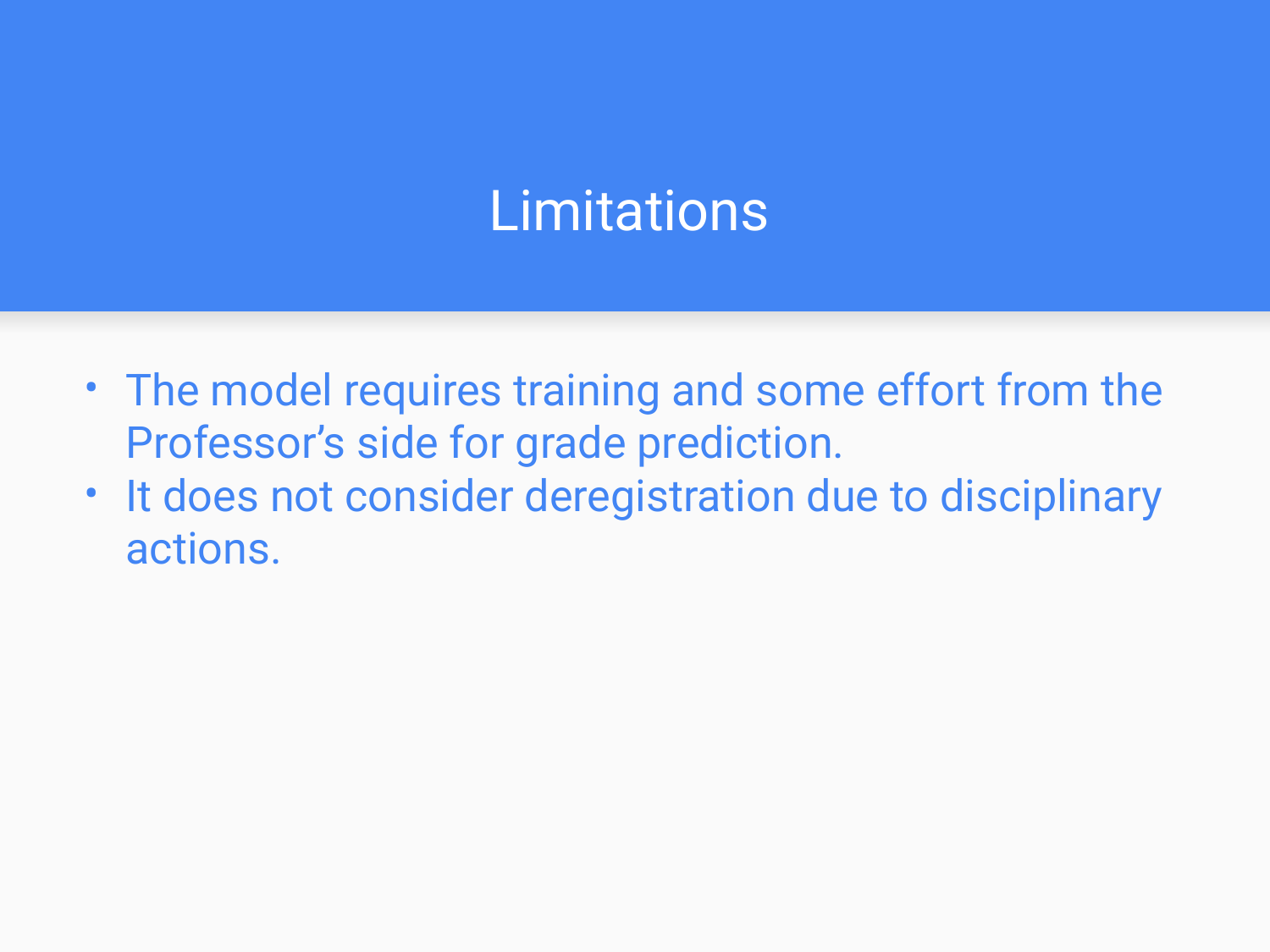

# Limitations
The model requires training and some effort from the Professor’s side for grade prediction.
It does not consider deregistration due to disciplinary actions.